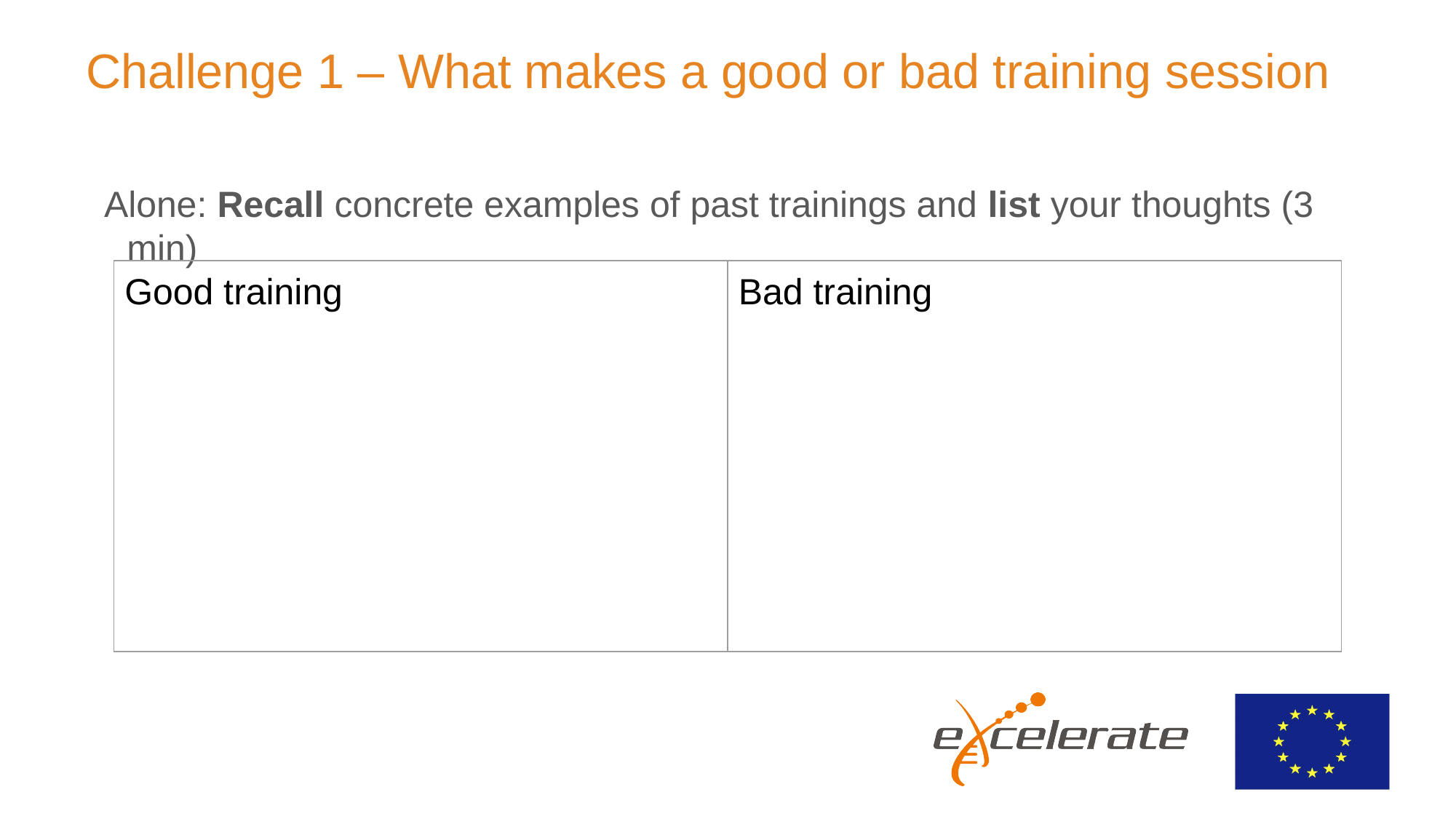

# Challenge 1 – What makes a good or bad training session
Alone: Recall concrete examples of past trainings and list your thoughts (3 min)

| Good training | Bad training |
| --- | --- |